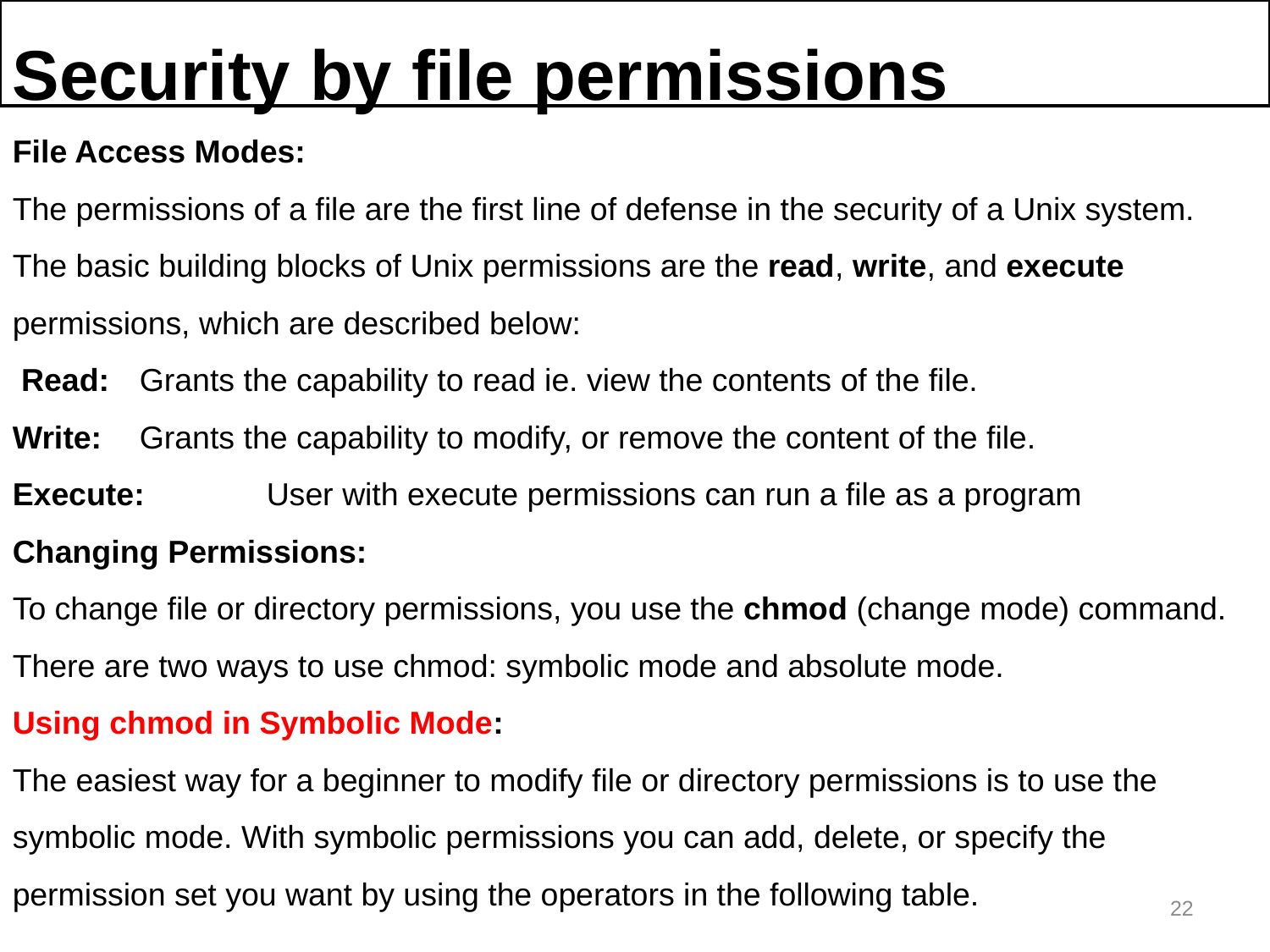

Security by file permissions

File Access Modes:
The permissions of a file are the first line of defense in the security of a Unix system. The basic building blocks of Unix permissions are the read, write, and execute permissions, which are described below:
 Read:	Grants the capability to read ie. view the contents of the file.
Write:	Grants the capability to modify, or remove the content of the file.
Execute:	User with execute permissions can run a file as a program
Changing Permissions:
To change file or directory permissions, you use the chmod (change mode) command. There are two ways to use chmod: symbolic mode and absolute mode.
Using chmod in Symbolic Mode:
The easiest way for a beginner to modify file or directory permissions is to use the symbolic mode. With symbolic permissions you can add, delete, or specify the permission set you want by using the operators in the following table.

22